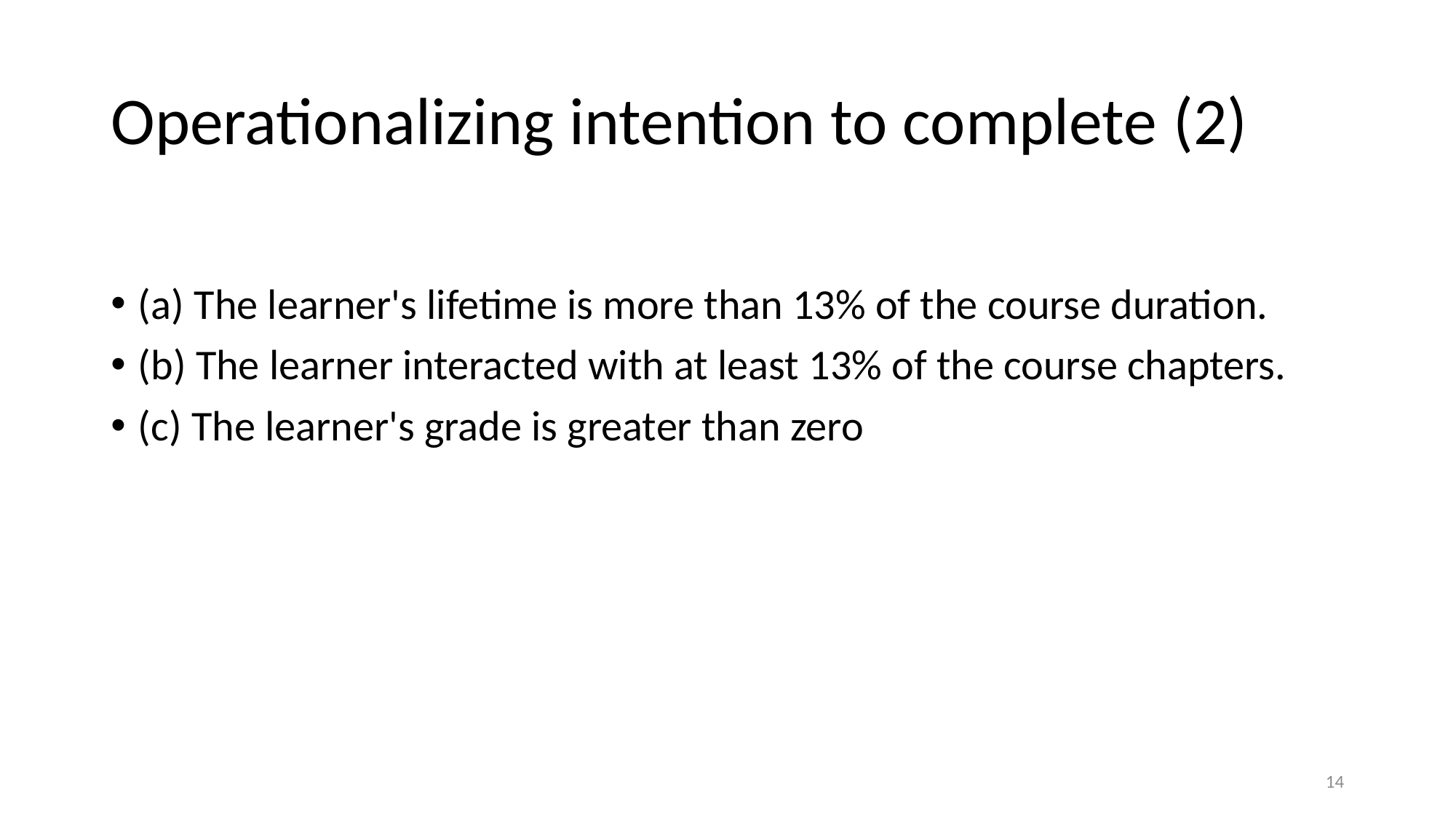

# Operationalizing intention to complete (2)

(a) The learner's lifetime is more than 13% of the course duration.
(b) The learner interacted with at least 13% of the course chapters.
(c) The learner's grade is greater than zero

14